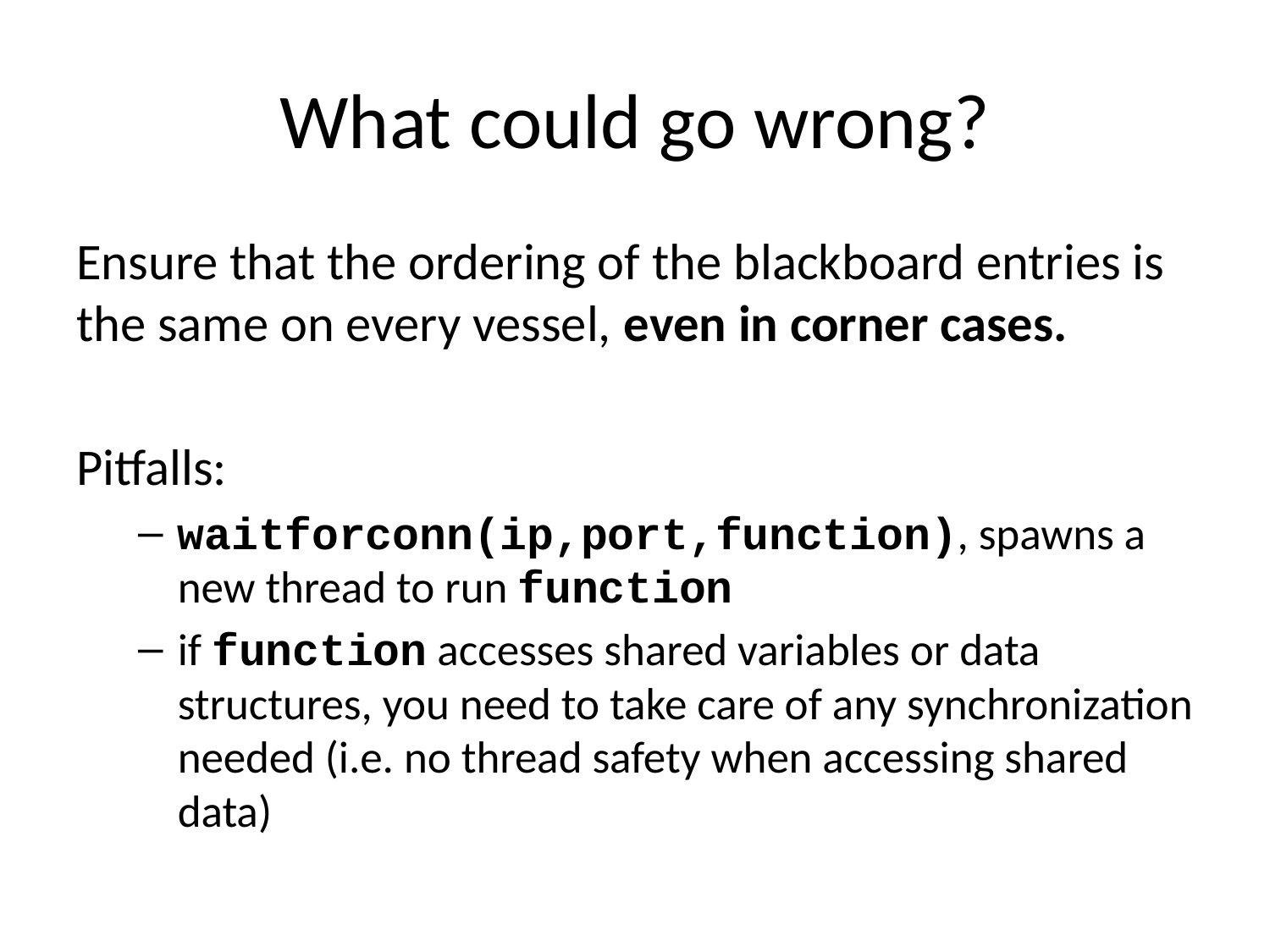

# What could go wrong?
Ensure that the ordering of the blackboard entries is the same on every vessel, even in corner cases.

Pitfalls:
waitforconn(ip,port,function), spawns a new thread to run function
if function accesses shared variables or data structures, you need to take care of any synchronization needed (i.e. no thread safety when accessing shared data)